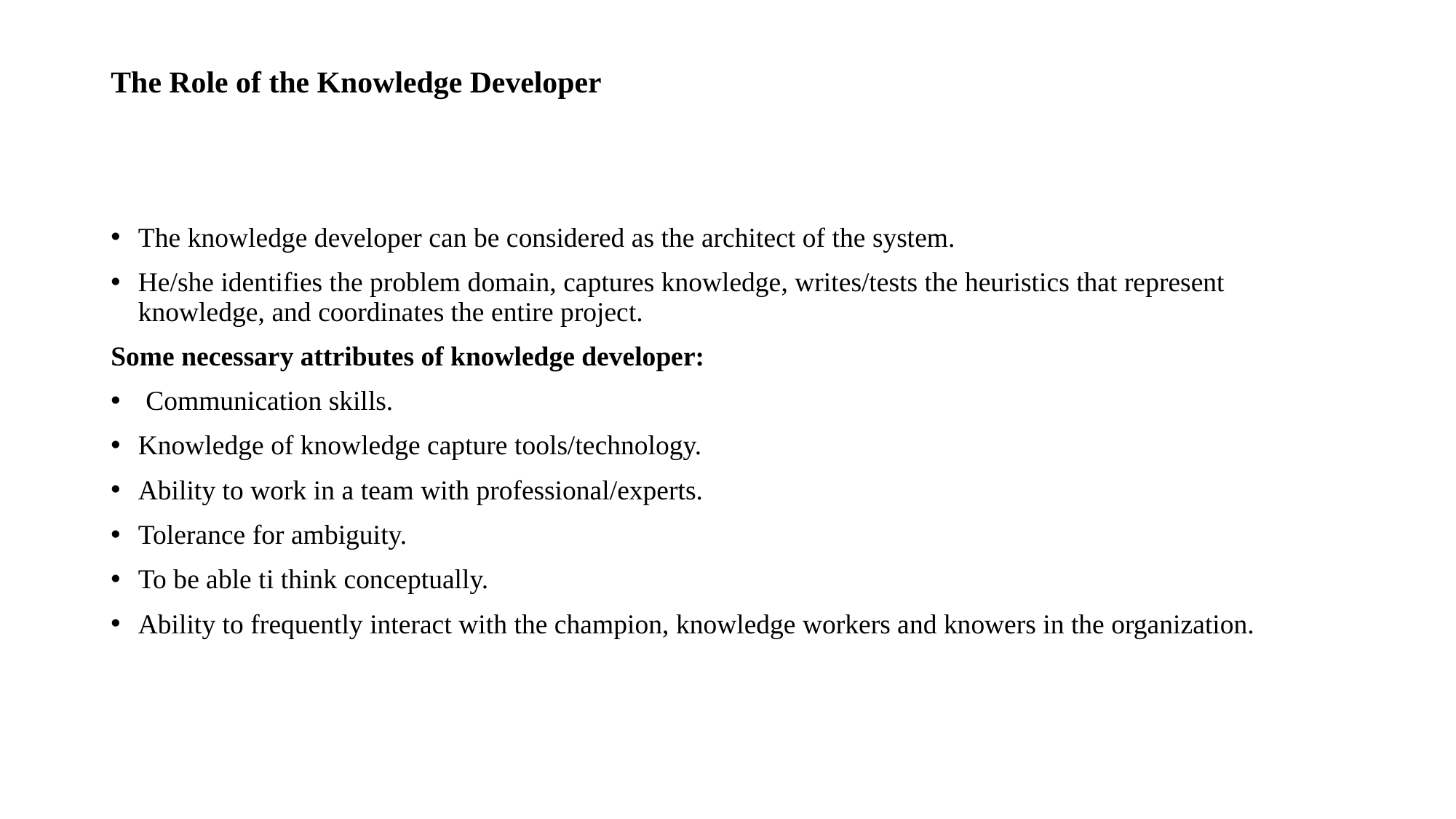

# The Role of the Knowledge Developer
The knowledge developer can be considered as the architect of the system.
He/she identifies the problem domain, captures knowledge, writes/tests the heuristics that represent knowledge, and coordinates the entire project.
Some necessary attributes of knowledge developer:
 Communication skills.
Knowledge of knowledge capture tools/technology.
Ability to work in a team with professional/experts.
Tolerance for ambiguity.
To be able ti think conceptually.
Ability to frequently interact with the champion, knowledge workers and knowers in the organization.